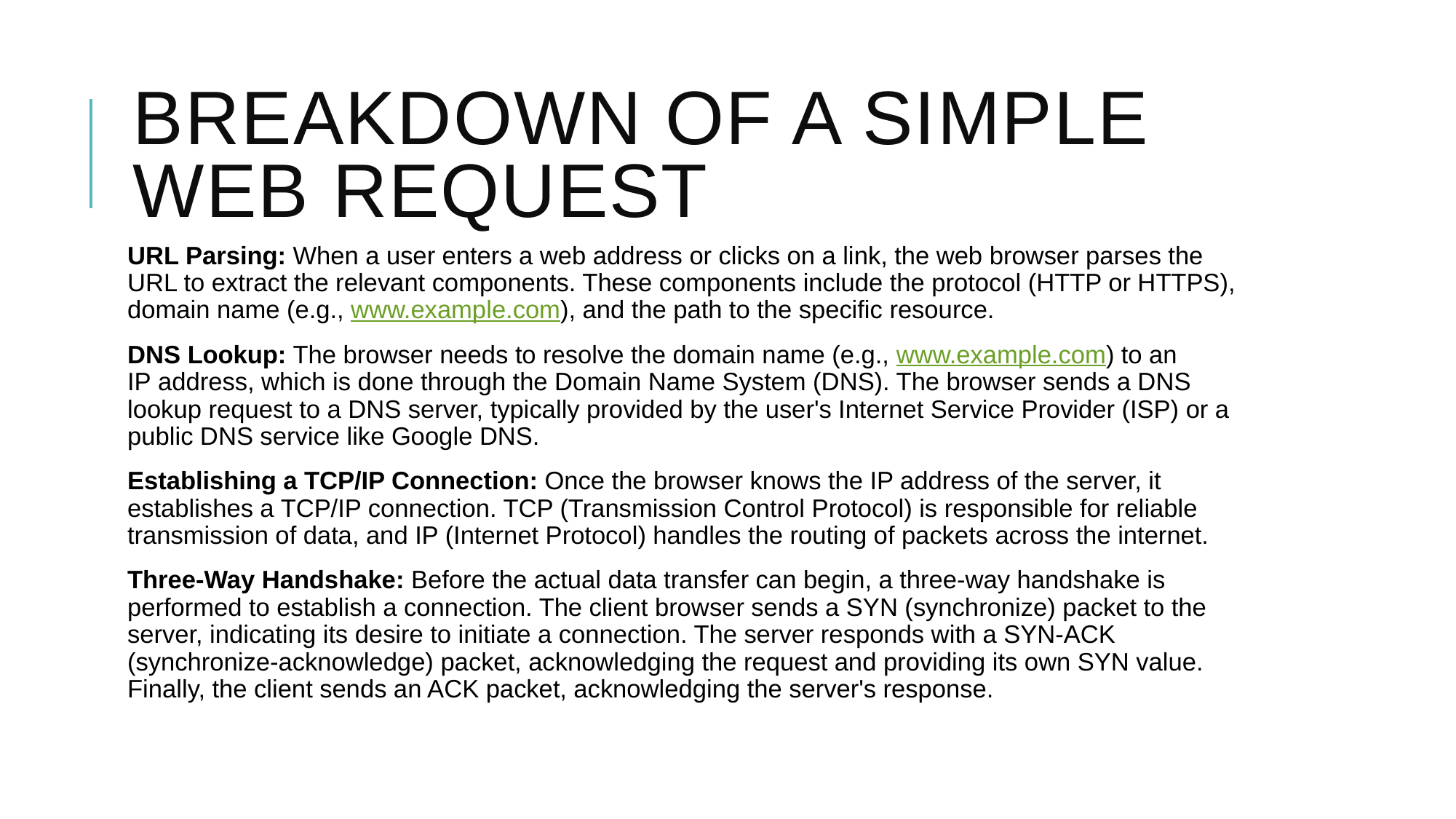

# Breakdown of a simple web request
URL Parsing: When a user enters a web address or clicks on a link, the web browser parses the URL to extract the relevant components. These components include the protocol (HTTP or HTTPS), domain name (e.g., www.example.com), and the path to the specific resource.
DNS Lookup: The browser needs to resolve the domain name (e.g., www.example.com) to an IP address, which is done through the Domain Name System (DNS). The browser sends a DNS lookup request to a DNS server, typically provided by the user's Internet Service Provider (ISP) or a public DNS service like Google DNS.
Establishing a TCP/IP Connection: Once the browser knows the IP address of the server, it establishes a TCP/IP connection. TCP (Transmission Control Protocol) is responsible for reliable transmission of data, and IP (Internet Protocol) handles the routing of packets across the internet.
Three-Way Handshake: Before the actual data transfer can begin, a three-way handshake is performed to establish a connection. The client browser sends a SYN (synchronize) packet to the server, indicating its desire to initiate a connection. The server responds with a SYN-ACK (synchronize-acknowledge) packet, acknowledging the request and providing its own SYN value. Finally, the client sends an ACK packet, acknowledging the server's response.